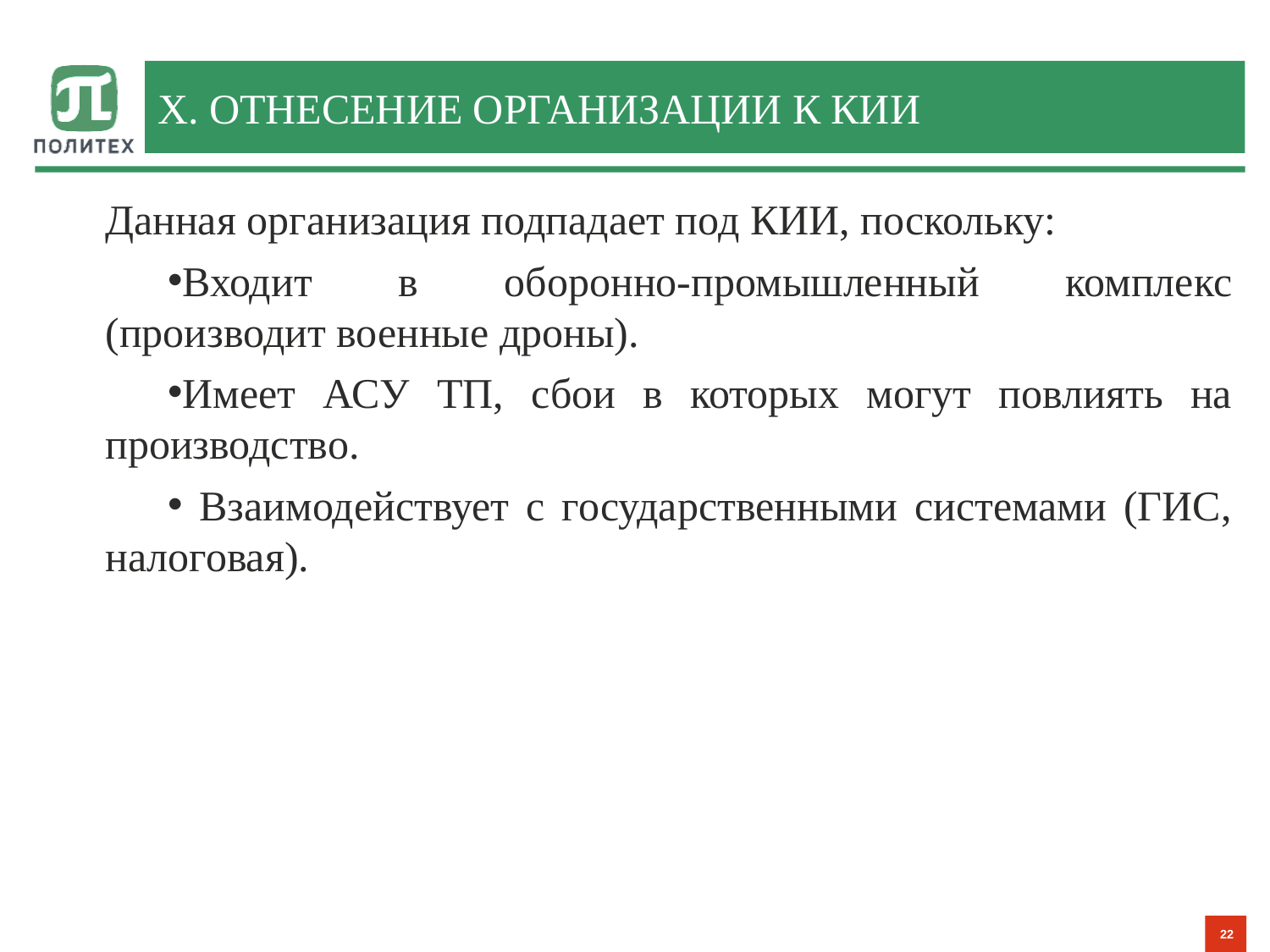

# X. Отнесение организации к КИИ
Данная организация подпадает под КИИ, поскольку:
Входит в оборонно-промышленный комплекс (производит военные дроны).
Имеет АСУ ТП, сбои в которых могут повлиять на производство.
 Взаимодействует с государственными системами (ГИС, налоговая).

22